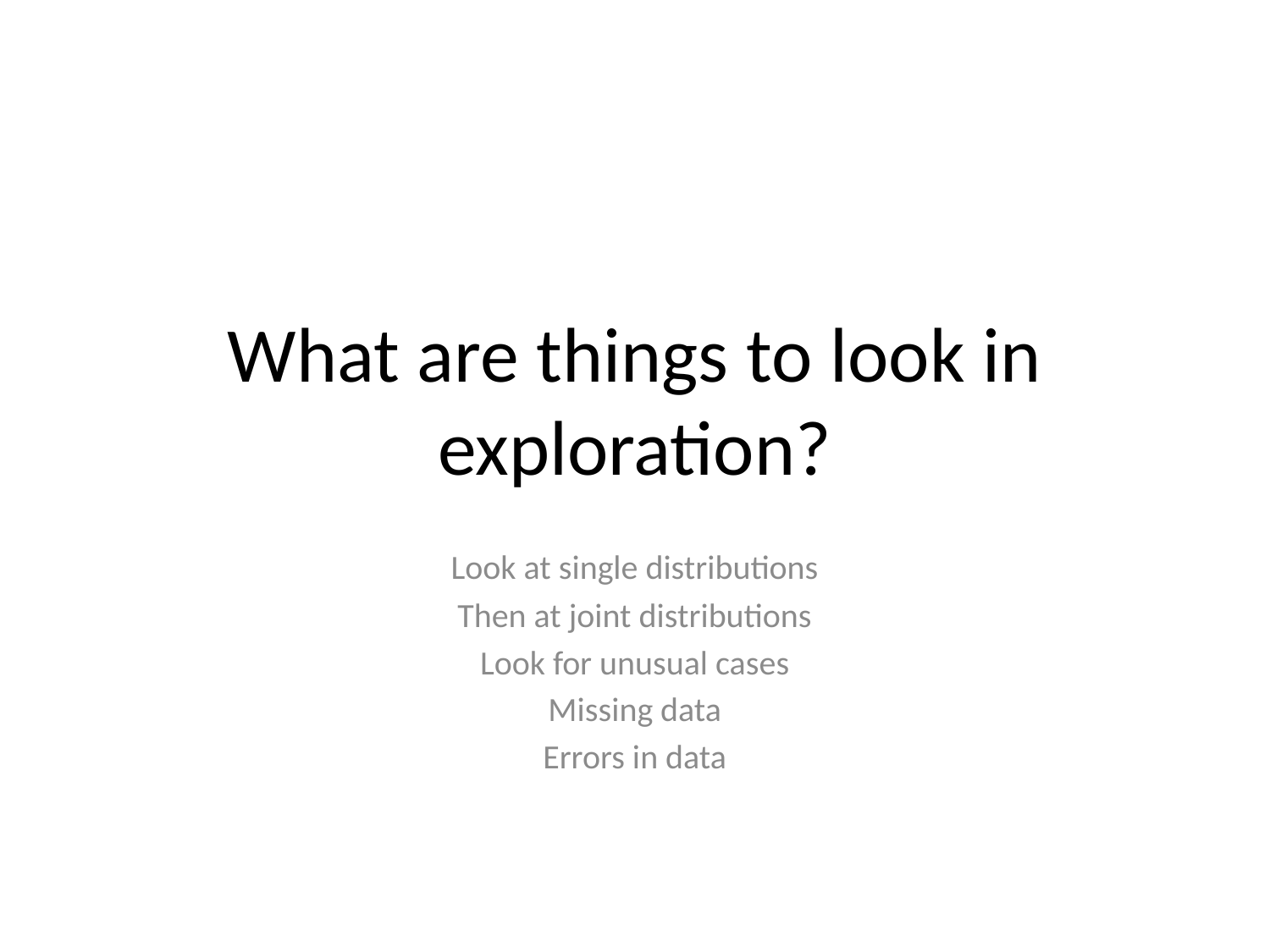

# What are things to look in exploration?
Look at single distributions
Then at joint distributions
Look for unusual cases
Missing data
Errors in data